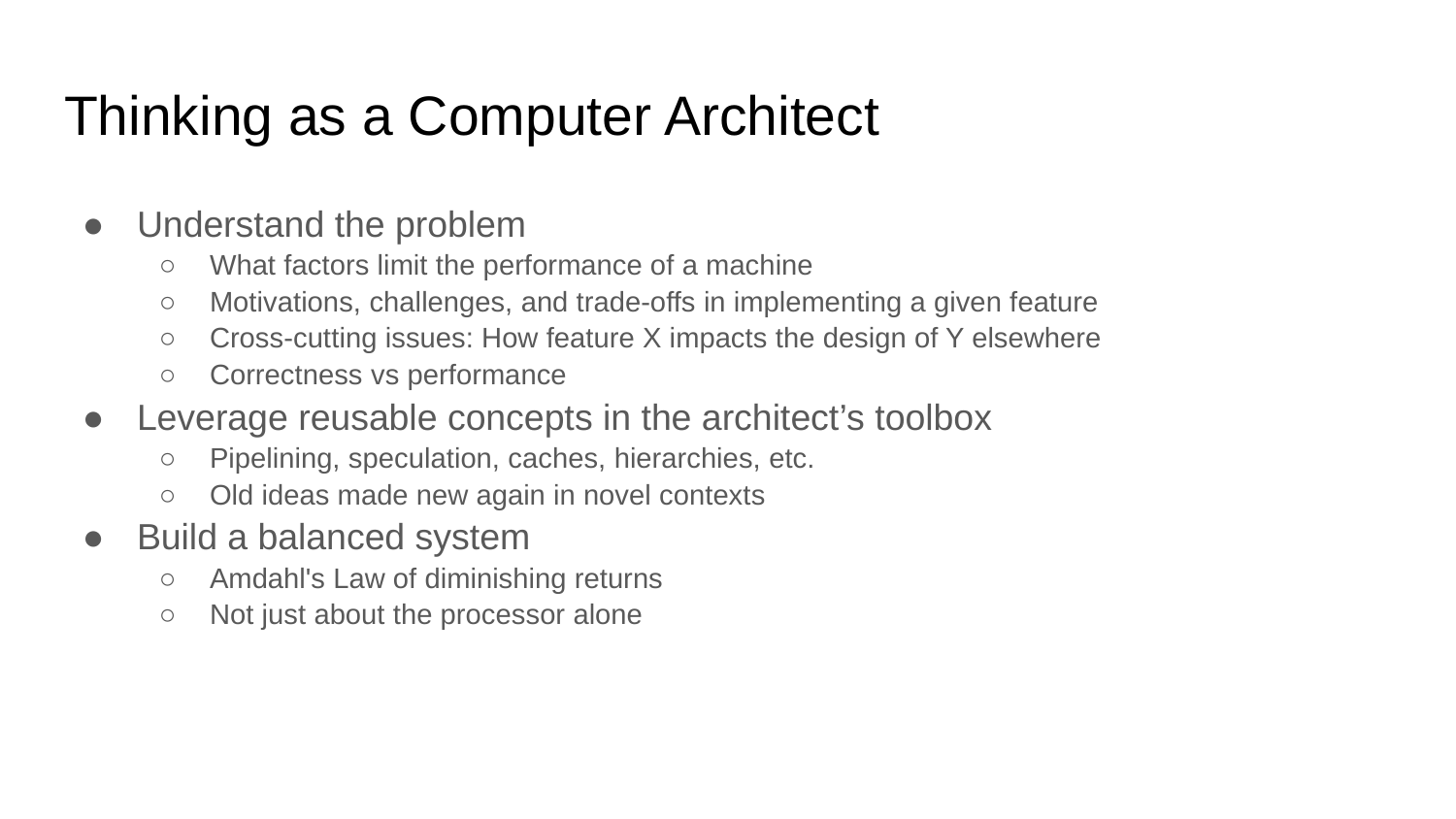

# Thinking as a Computer Architect
Understand the problem
What factors limit the performance of a machine
Motivations, challenges, and trade-offs in implementing a given feature
Cross-cutting issues: How feature X impacts the design of Y elsewhere
Correctness vs performance
Leverage reusable concepts in the architect’s toolbox
Pipelining, speculation, caches, hierarchies, etc.
Old ideas made new again in novel contexts
Build a balanced system
Amdahl's Law of diminishing returns
Not just about the processor alone